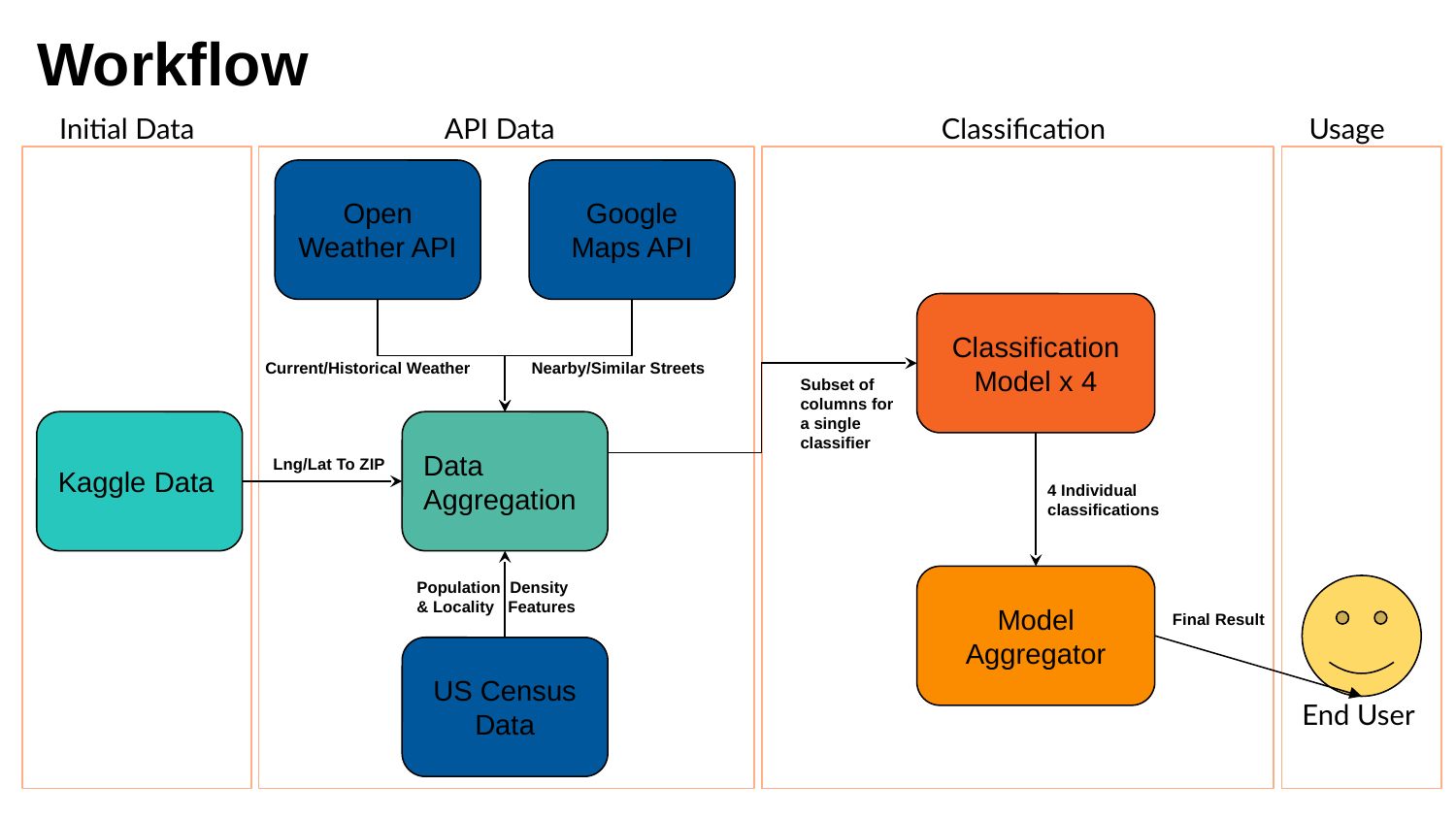

Workflow
Initial Data
API Data
Classification
Usage

Open Weather API
Google Maps API
Classification Model x 4
Current/Historical Weather
Nearby/Similar Streets
Subset of
columns for a single classifier
Kaggle Data
Data Aggregation
Lng/Lat To ZIP
4 Individual  classifications
Population  Density
& Locality   Features
Model Aggregator

Final Result
US Census Data
End User